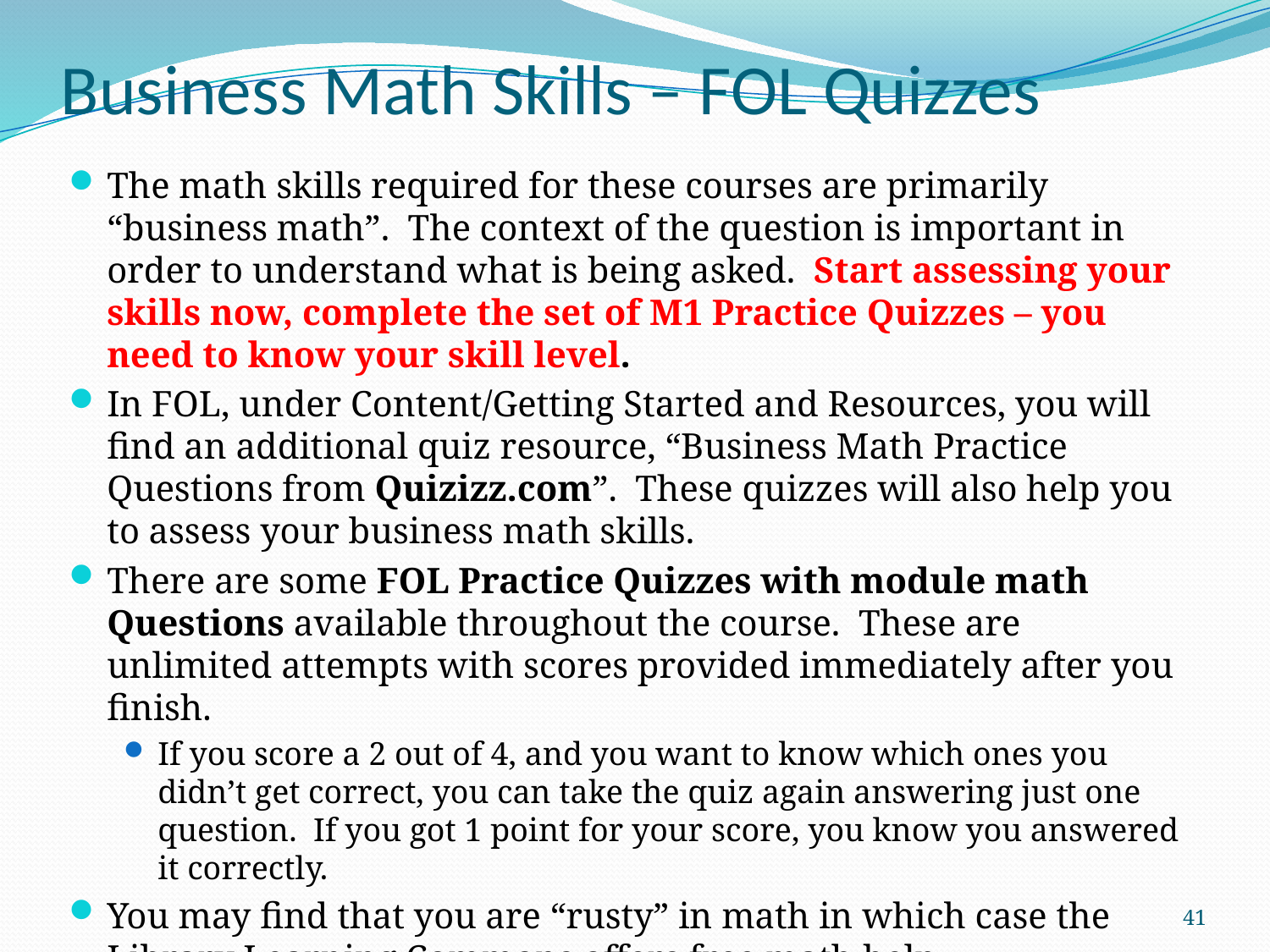

# Business Math Skills – FOL Quizzes
The math skills required for these courses are primarily “business math”.  The context of the question is important in order to understand what is being asked.  Start assessing your skills now, complete the set of M1 Practice Quizzes – you need to know your skill level.
In FOL, under Content/Getting Started and Resources, you will find an additional quiz resource, “Business Math Practice Questions from Quizizz.com”.  These quizzes will also help you to assess your business math skills.
There are some FOL Practice Quizzes with module math Questions available throughout the course.  These are unlimited attempts with scores provided immediately after you finish.
If you score a 2 out of 4, and you want to know which ones you didn’t get correct, you can take the quiz again answering just one question.  If you got 1 point for your score, you know you answered it correctly.
You may find that you are “rusty” in math in which case the Library Learning Commons offers free math help. https://www.fanshawelibrary.com/drop-in-math/
41